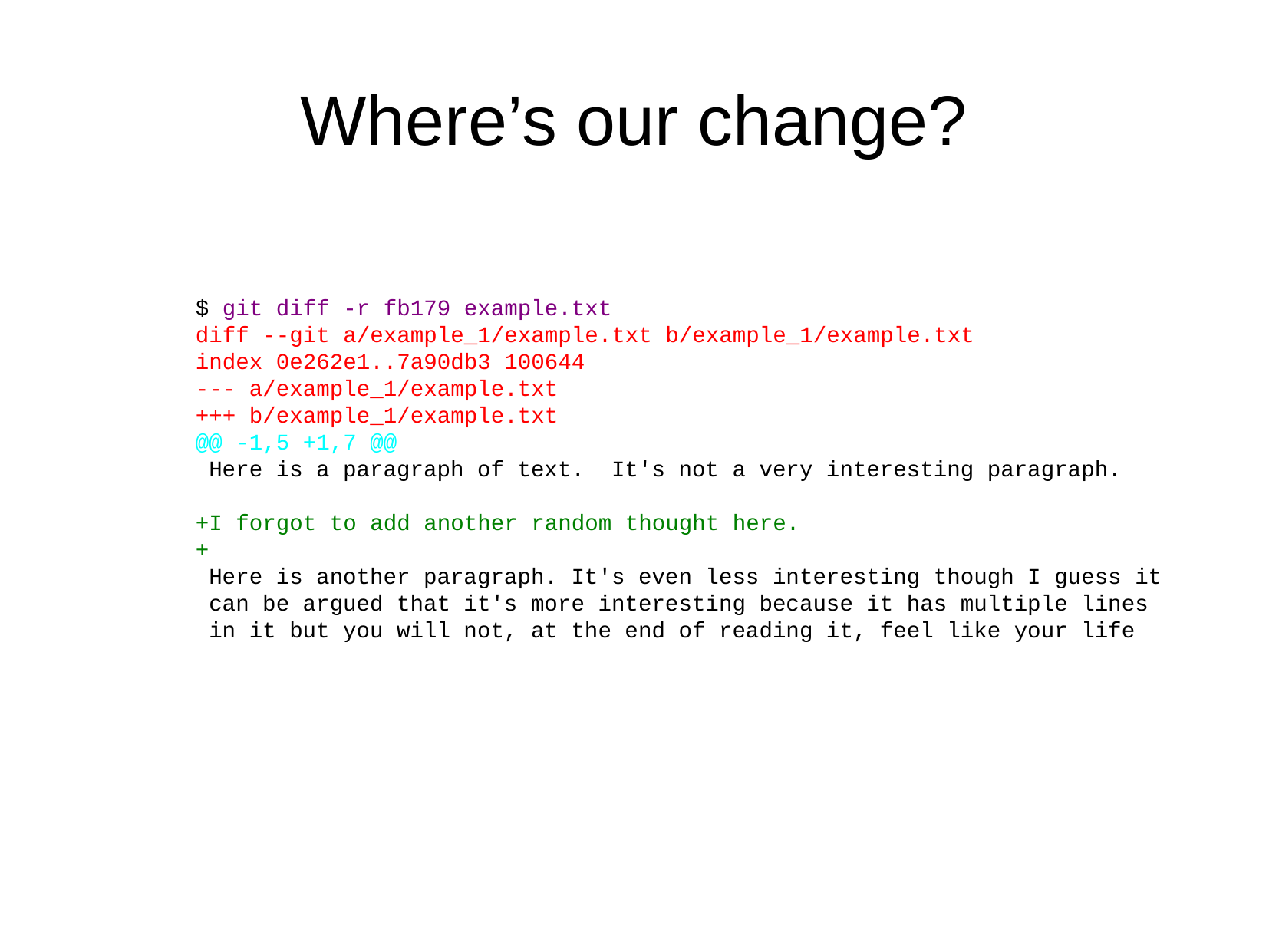

Where’s our change?
$ git diff -r fb179 example.txt
diff --git a/example_1/example.txt b/example_1/example.txt
index 0e262e1..7a90db3 100644
--- a/example_1/example.txt
+++ b/example_1/example.txt
@@ -1,5 +1,7 @@
 Here is a paragraph of text.  It's not a very interesting paragraph.

+I forgot to add another random thought here.
+
 Here is another paragraph. It's even less interesting though I guess it
 can be argued that it's more interesting because it has multiple lines
 in it but you will not, at the end of reading it, feel like your life